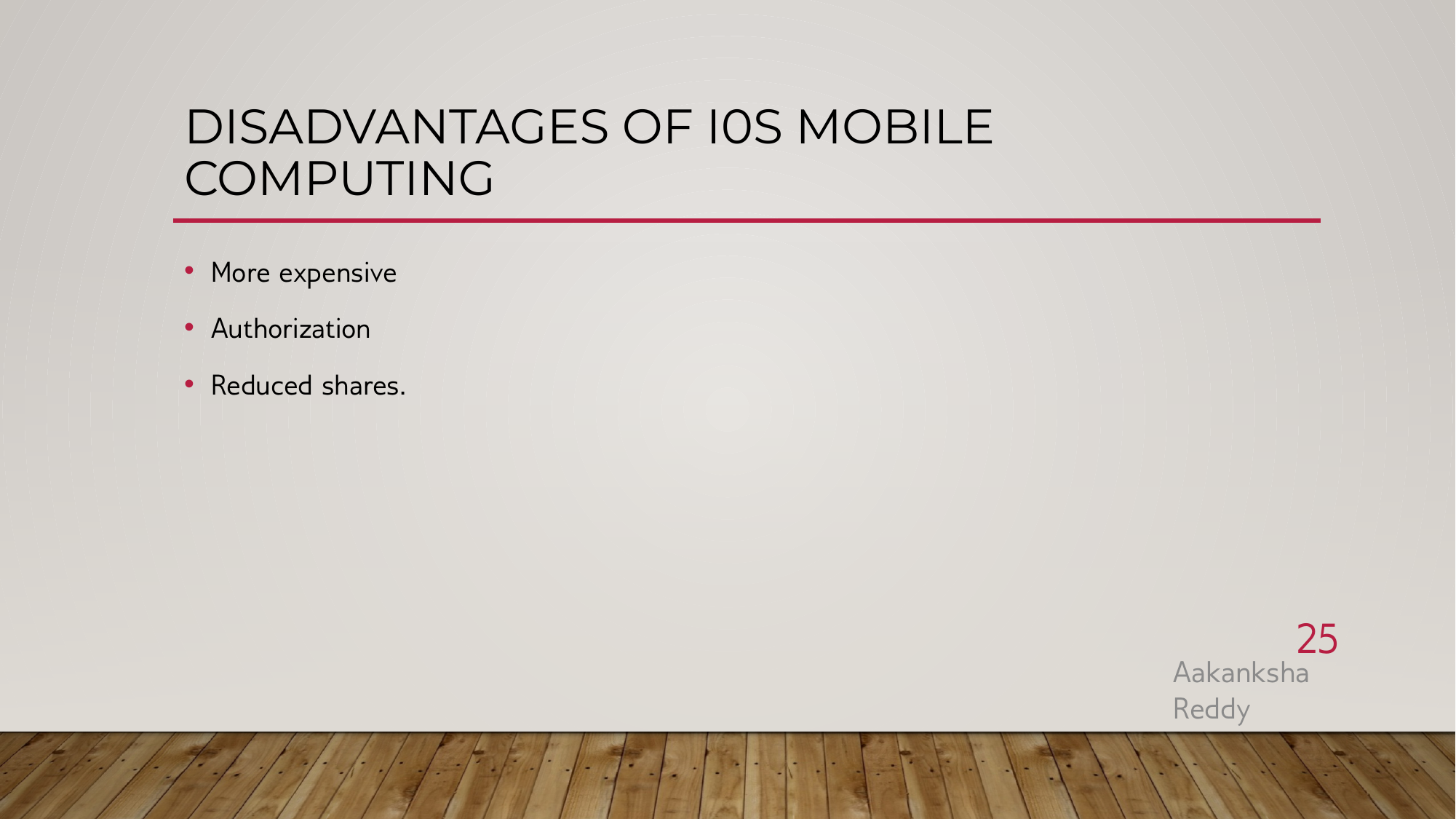

# DISADVANTAGES OF I0s MOBILE COMPUTING
More expensive
Authorization
Reduced shares.

25
Aakanksha Reddy